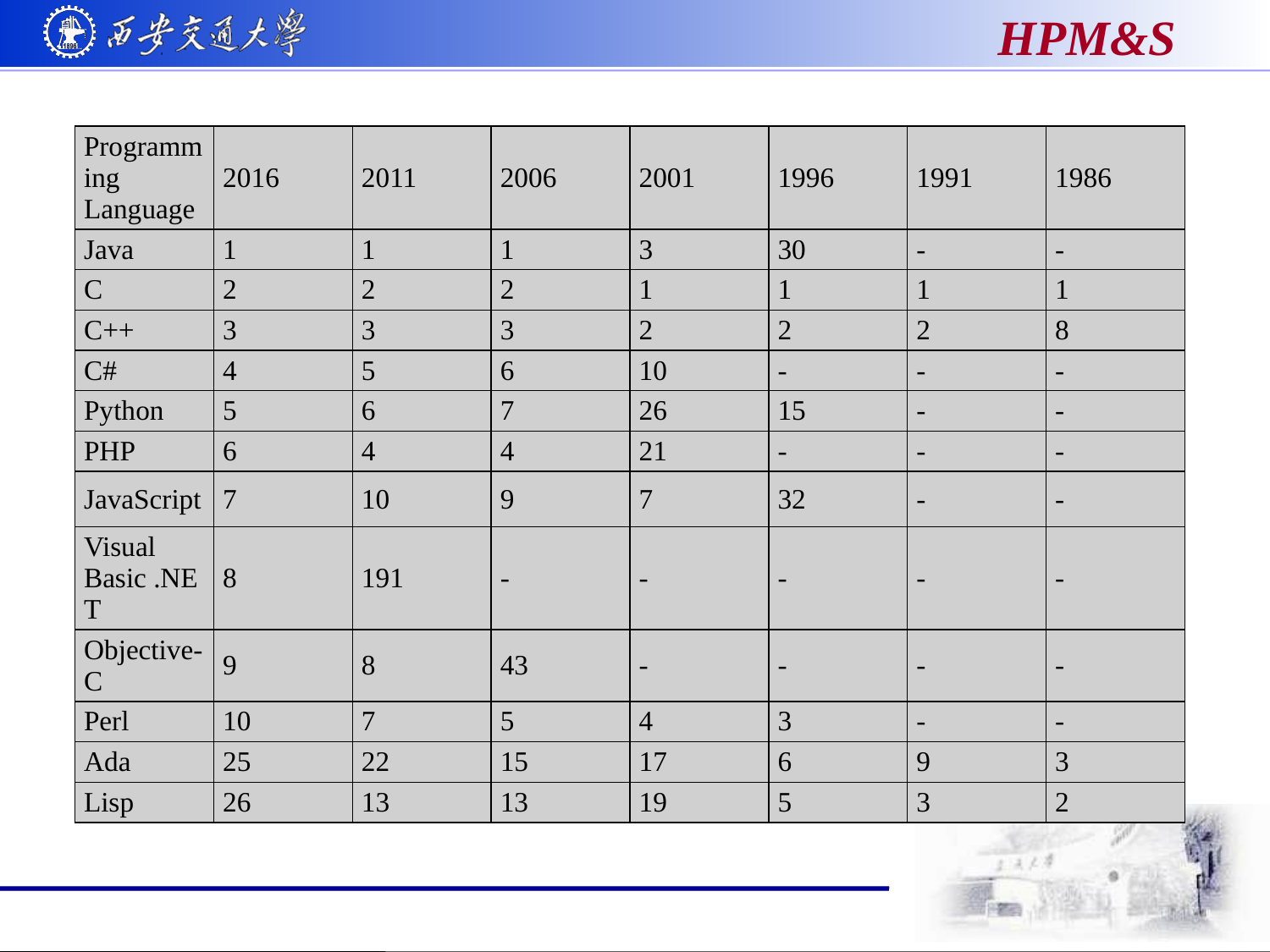

| Programming Language | 2016 | 2011 | 2006 | 2001 | 1996 | 1991 | 1986 |
| --- | --- | --- | --- | --- | --- | --- | --- |
| Java | 1 | 1 | 1 | 3 | 30 | - | - |
| C | 2 | 2 | 2 | 1 | 1 | 1 | 1 |
| C++ | 3 | 3 | 3 | 2 | 2 | 2 | 8 |
| C# | 4 | 5 | 6 | 10 | - | - | - |
| Python | 5 | 6 | 7 | 26 | 15 | - | - |
| PHP | 6 | 4 | 4 | 21 | - | - | - |
| JavaScript | 7 | 10 | 9 | 7 | 32 | - | - |
| Visual Basic .NET | 8 | 191 | - | - | - | - | - |
| Objective-C | 9 | 8 | 43 | - | - | - | - |
| Perl | 10 | 7 | 5 | 4 | 3 | - | - |
| Ada | 25 | 22 | 15 | 17 | 6 | 9 | 3 |
| Lisp | 26 | 13 | 13 | 19 | 5 | 3 | 2 |